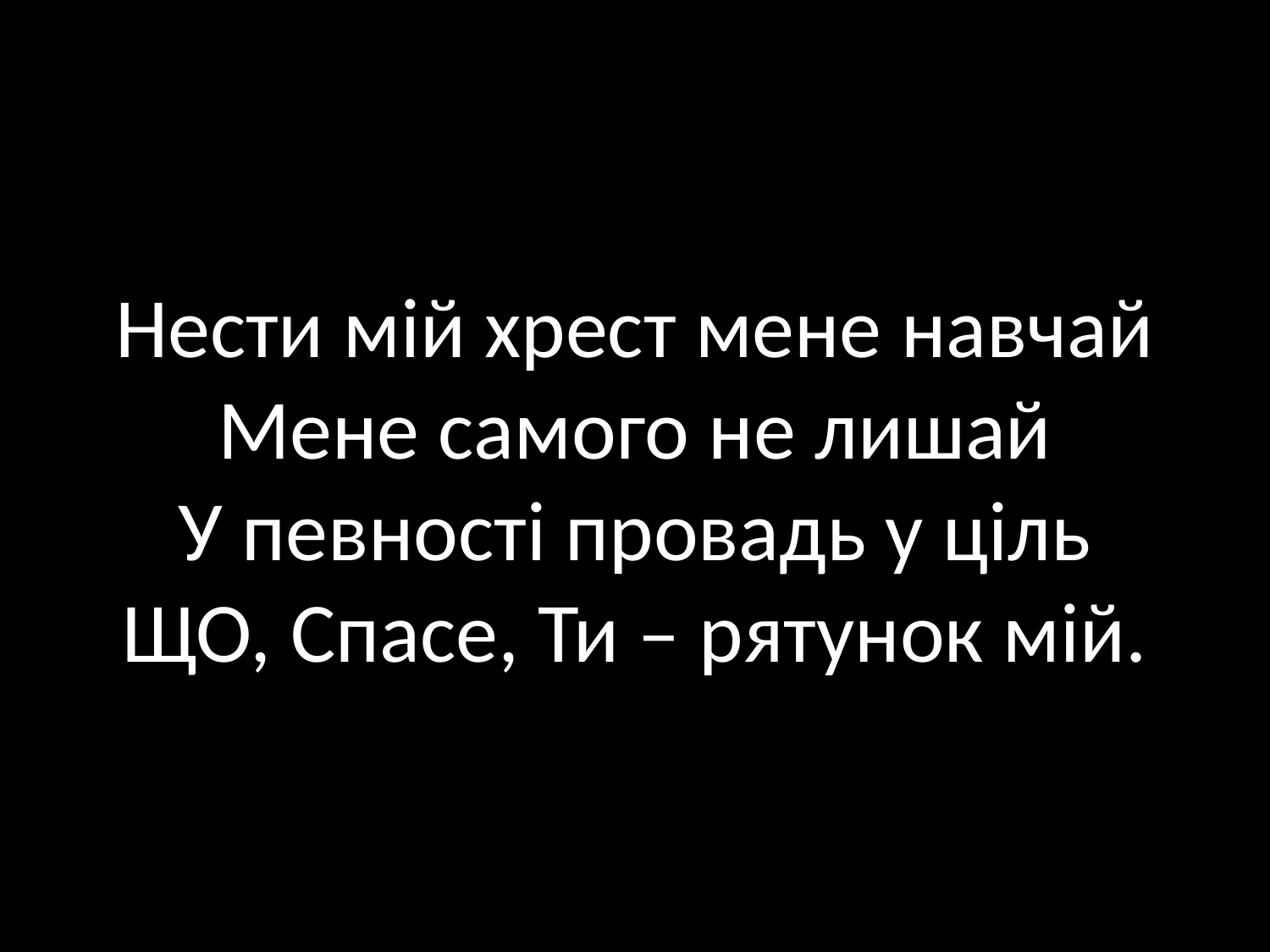

# Нести мій хрест мене навчай Мене самого не лишай У певності провадь у ціль ЩО, Спасе, Ти – рятунок мій.